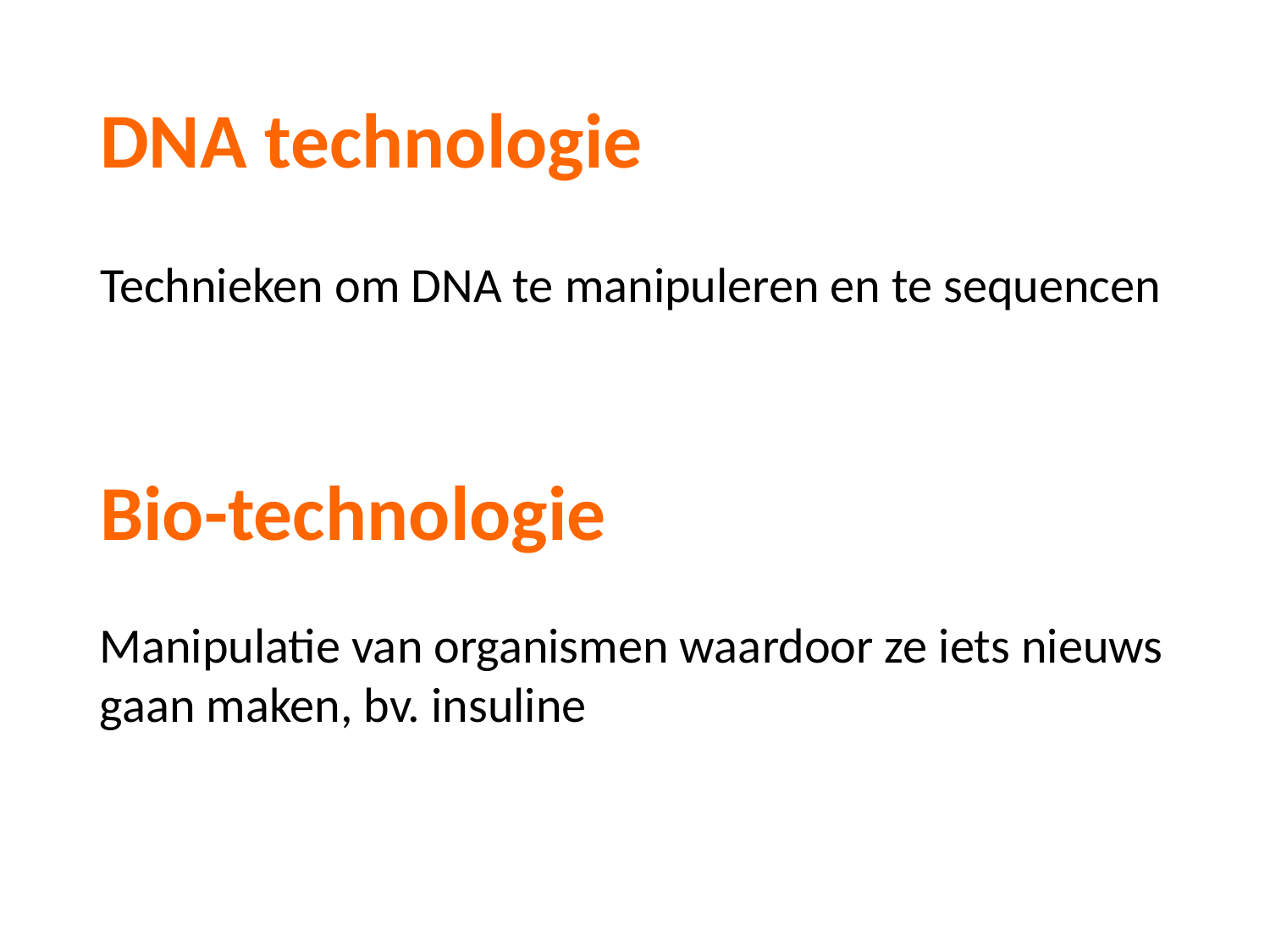

# DNA technologie
Technieken om DNA te manipuleren en te sequencen

Bio-technologie
Manipulatie van organismen waardoor ze iets nieuws gaan maken, bv. insuline